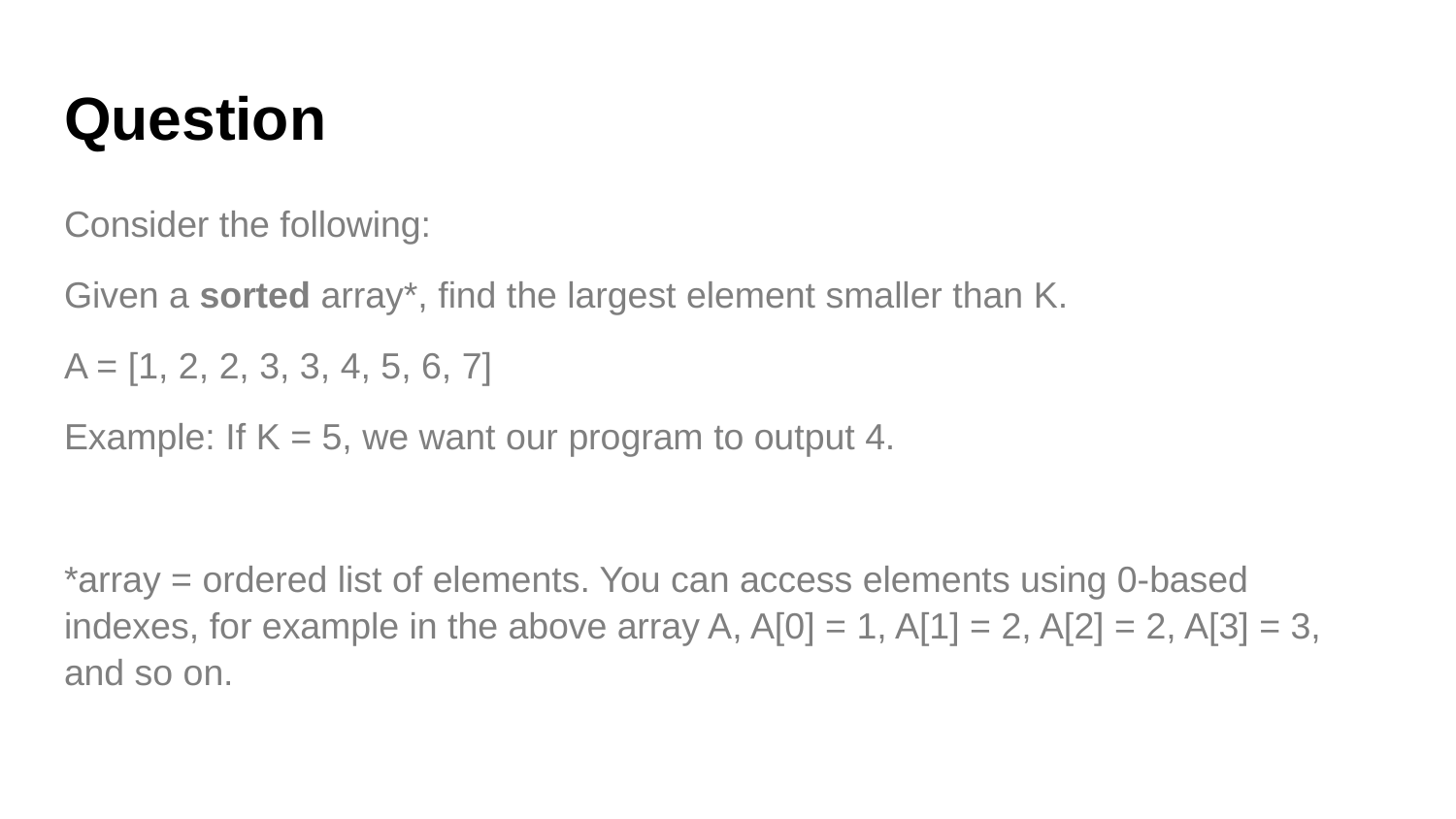

# Question
Consider the following:
Given a sorted array*, find the largest element smaller than K.
A = [1, 2, 2, 3, 3, 4, 5, 6, 7]
Example: If K = 5, we want our program to output 4.

*array = ordered list of elements. You can access elements using 0-based indexes, for example in the above array A, A[0] = 1, A[1] = 2, A[2] = 2, A[3] = 3, and so on.